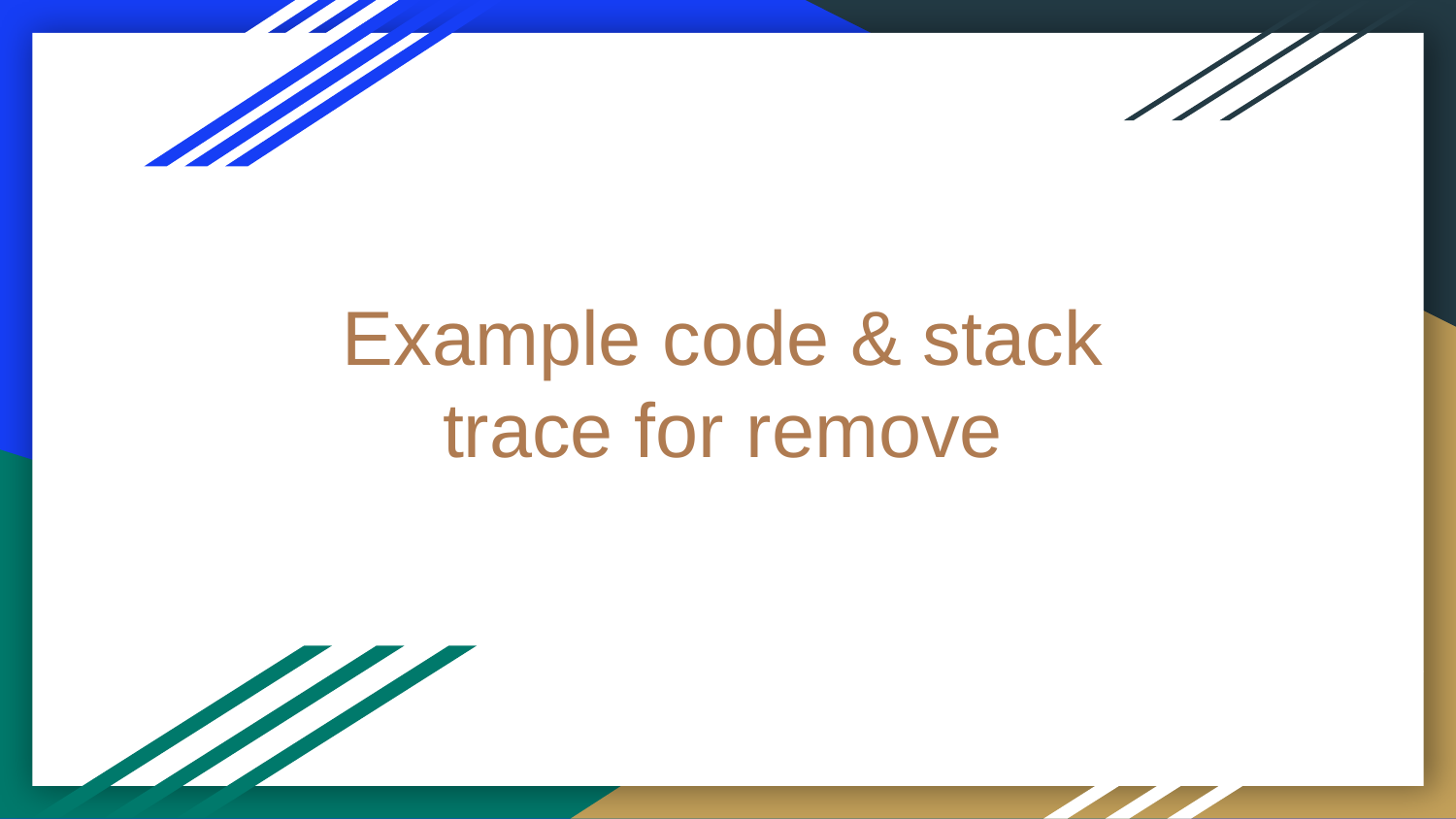

# Example code & stack trace for remove